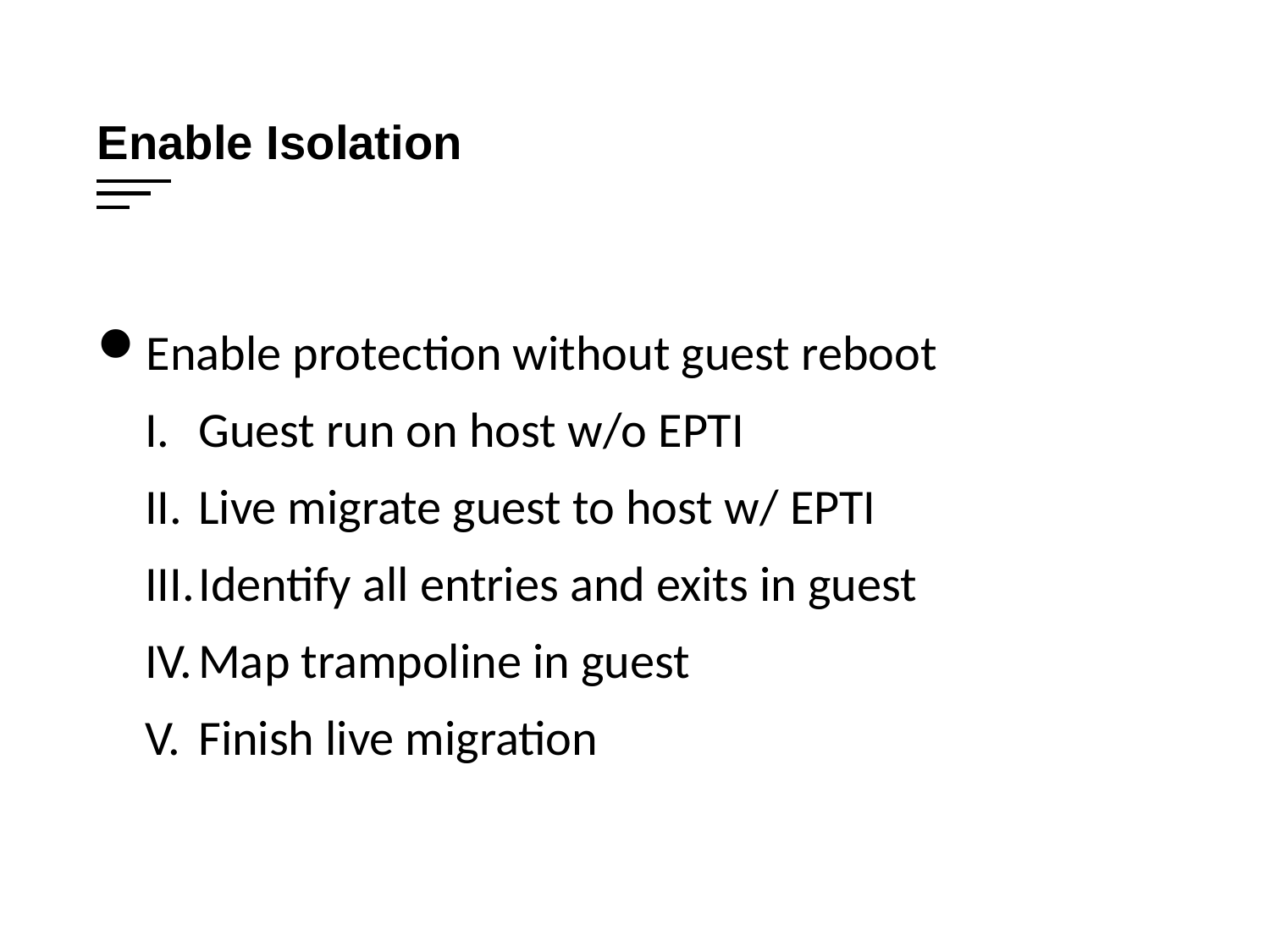

Enable Isolation
Enable protection without guest reboot
Guest run on host w/o EPTI
Live migrate guest to host w/ EPTI
Identify all entries and exits in guest
Map trampoline in guest
Finish live migration